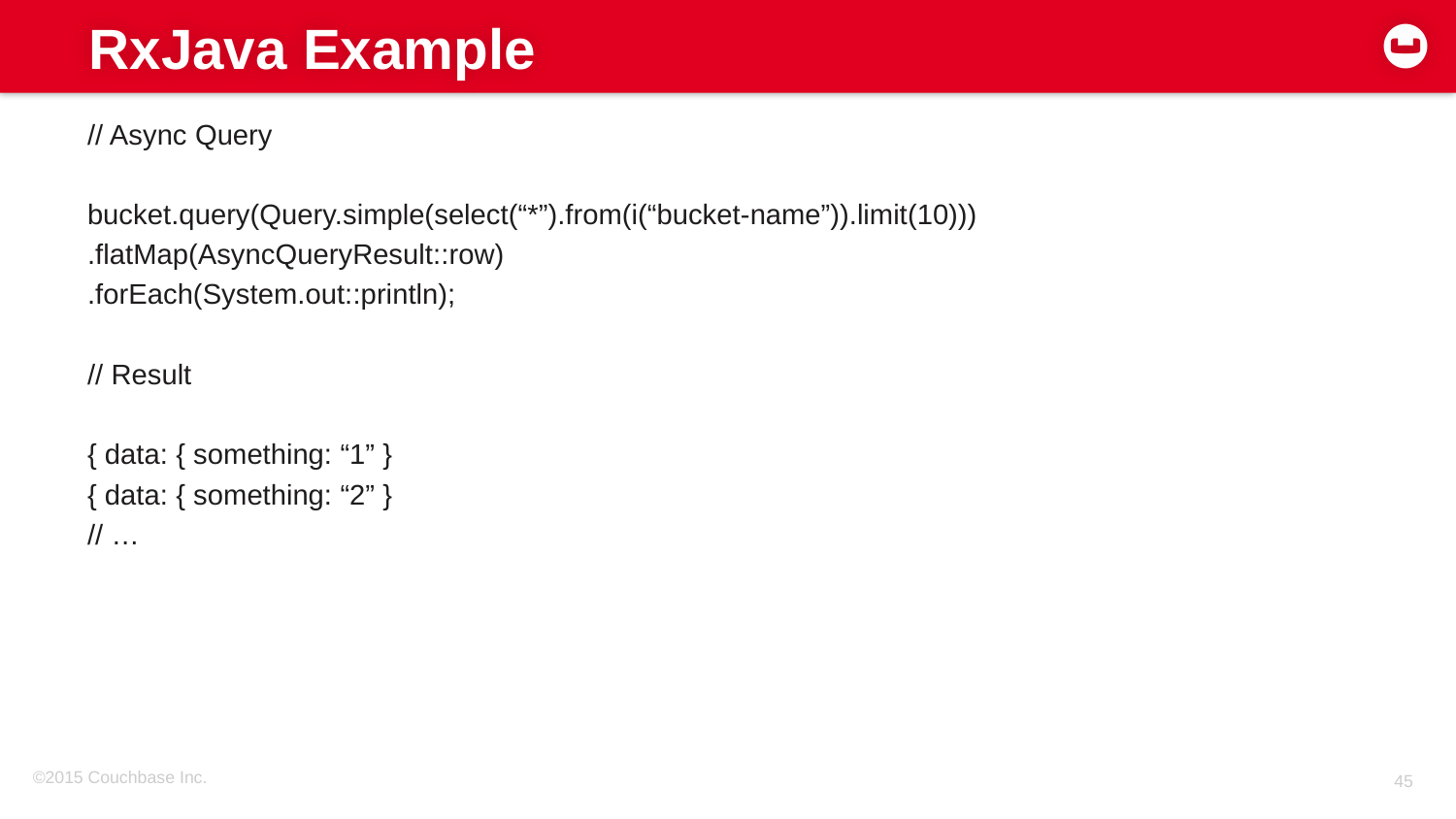

# RxJava Example
// Async Query

bucket.query(Query.simple(select(“*”).from(i(“bucket-name”)).limit(10)))
.flatMap(AsyncQueryResult::row)
.forEach(System.out::println);

// Result

{ data: { something: “1” }
{ data: { something: “2” }
// …